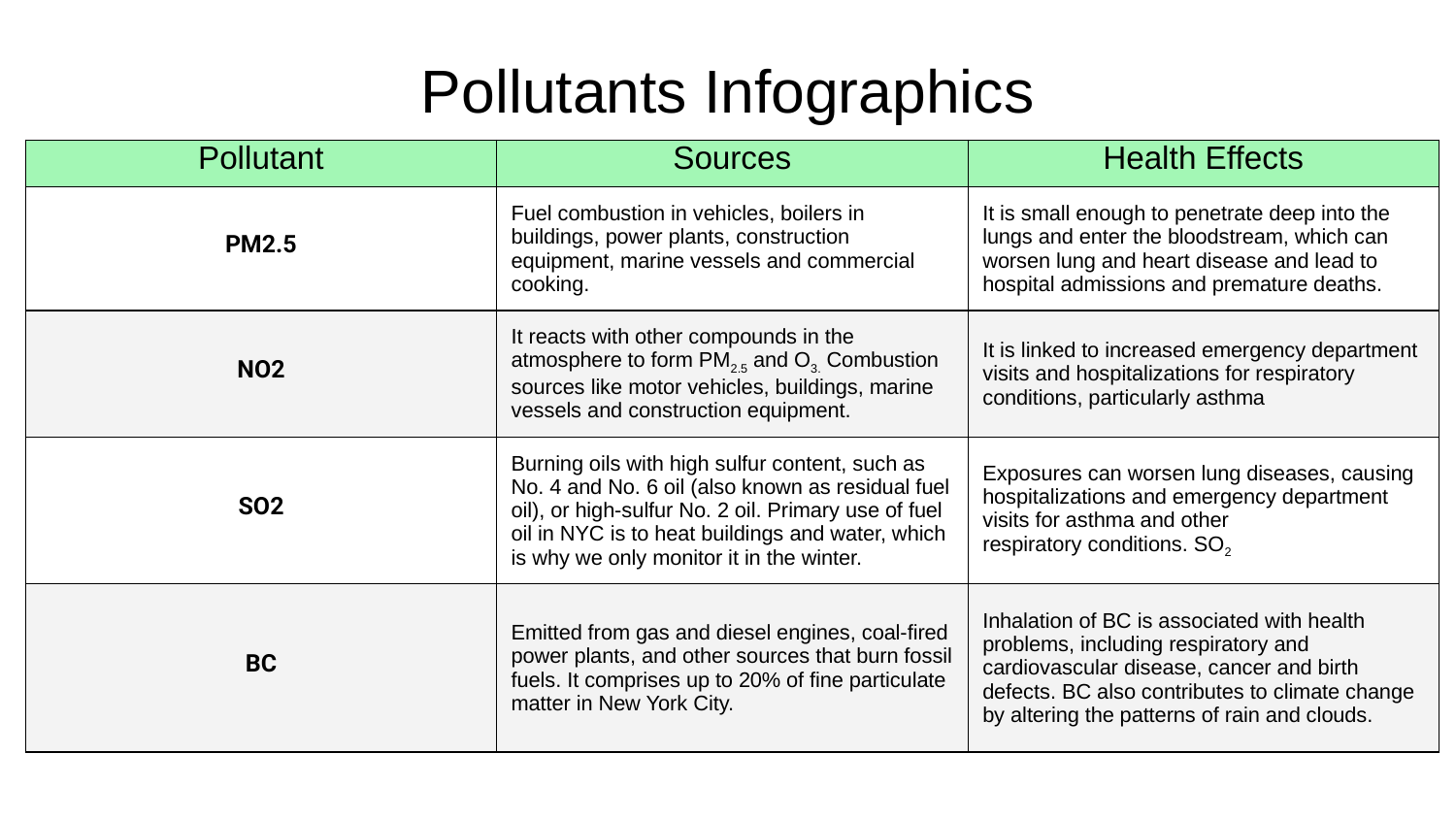

# Pollutants Infographics
| Pollutant | Sources | Health Effects |
| --- | --- | --- |
| PM2.5 | Fuel combustion in vehicles, boilers in buildings, power plants, construction equipment, marine vessels and commercial cooking. | It is small enough to penetrate deep into the lungs and enter the bloodstream, which can worsen lung and heart disease and lead to hospital admissions and premature deaths. |
| NO2 | It reacts with other compounds in the atmosphere to form PM2.5 and O3. Combustion sources like motor vehicles, buildings, marine vessels and construction equipment. | It is linked to increased emergency department visits and hospitalizations for respiratory conditions, particularly asthma |
| SO2 | Burning oils with high sulfur content, such as No. 4 and No. 6 oil (also known as residual fuel oil), or high-sulfur No. 2 oil. Primary use of fuel oil in NYC is to heat buildings and water, which is why we only monitor it in the winter. | Exposures can worsen lung diseases, causing hospitalizations and emergency department visits for asthma and other respiratory conditions. SO2 |
| BC | Emitted from gas and diesel engines, coal-fired power plants, and other sources that burn fossil fuels. It comprises up to 20% of fine particulate matter in New York City. | Inhalation of BC is associated with health problems, including respiratory and cardiovascular disease, cancer and birth defects. BC also contributes to climate change by altering the patterns of rain and clouds. |